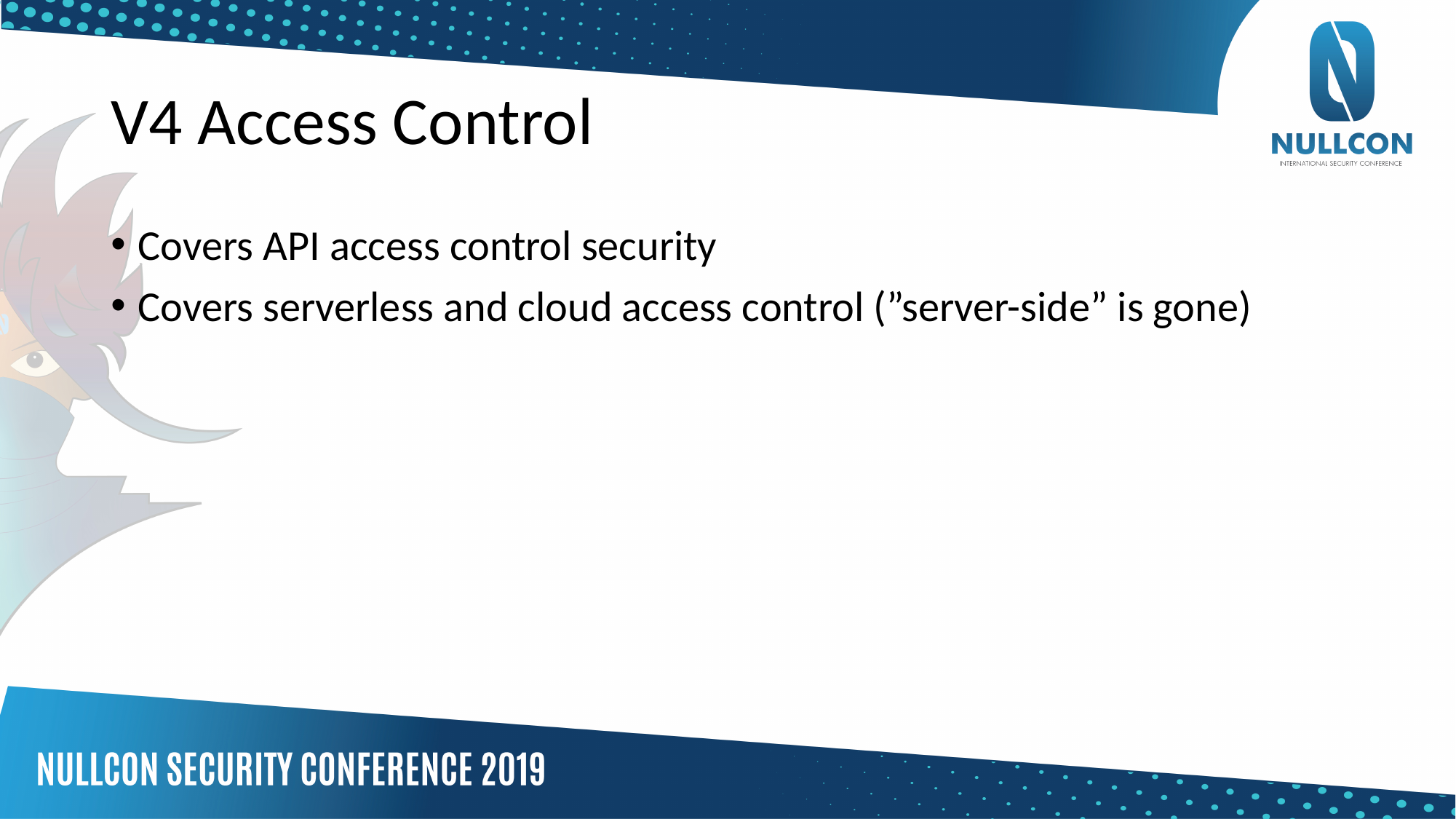

# V4 Access Control
Covers API access control security
Covers serverless and cloud access control (”server-side” is gone)